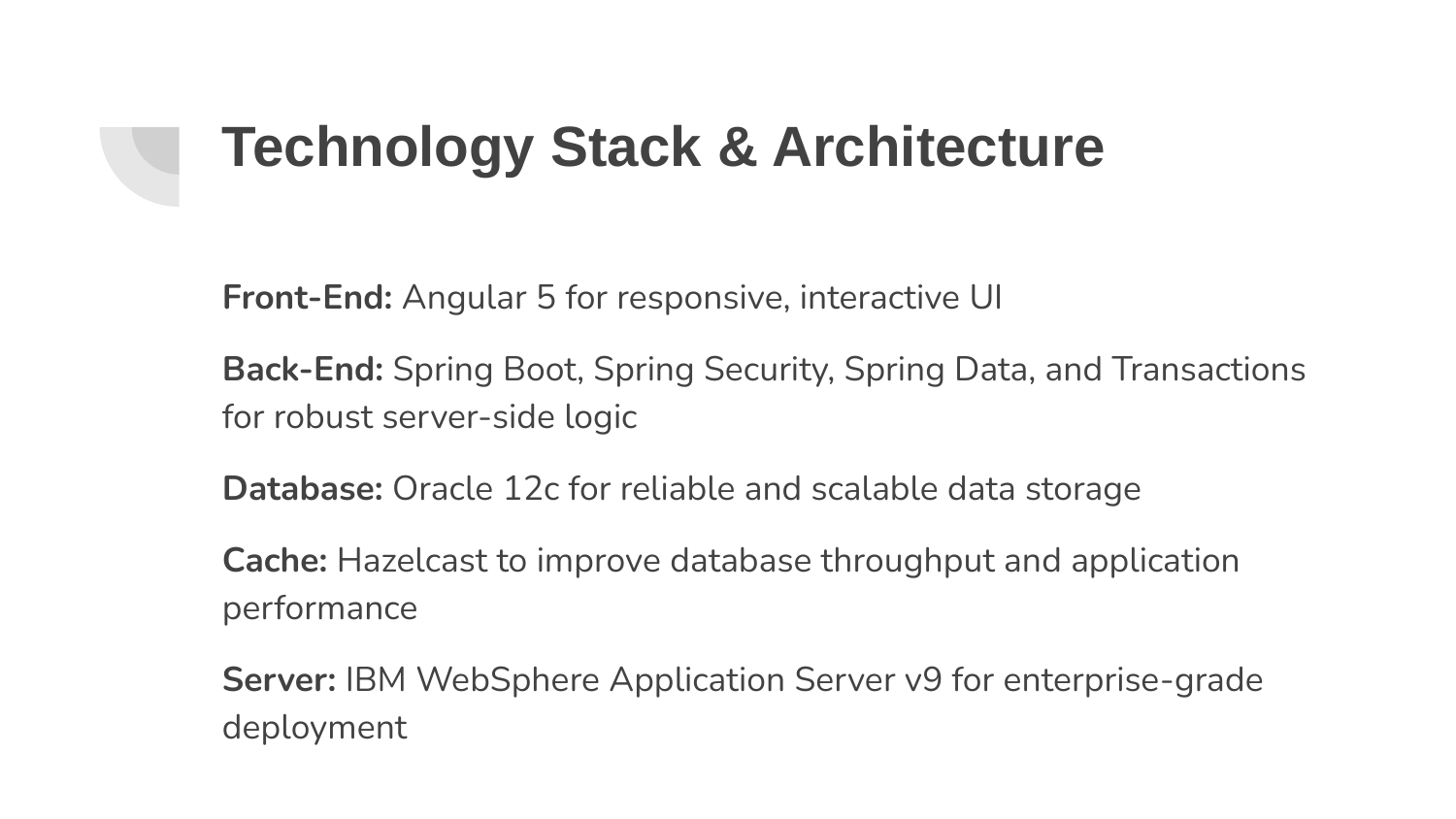

# Technology Stack & Architecture
Front-End: Angular 5 for responsive, interactive UI
Back-End: Spring Boot, Spring Security, Spring Data, and Transactions for robust server-side logic
Database: Oracle 12c for reliable and scalable data storage
Cache: Hazelcast to improve database throughput and application performance
Server: IBM WebSphere Application Server v9 for enterprise-grade deployment